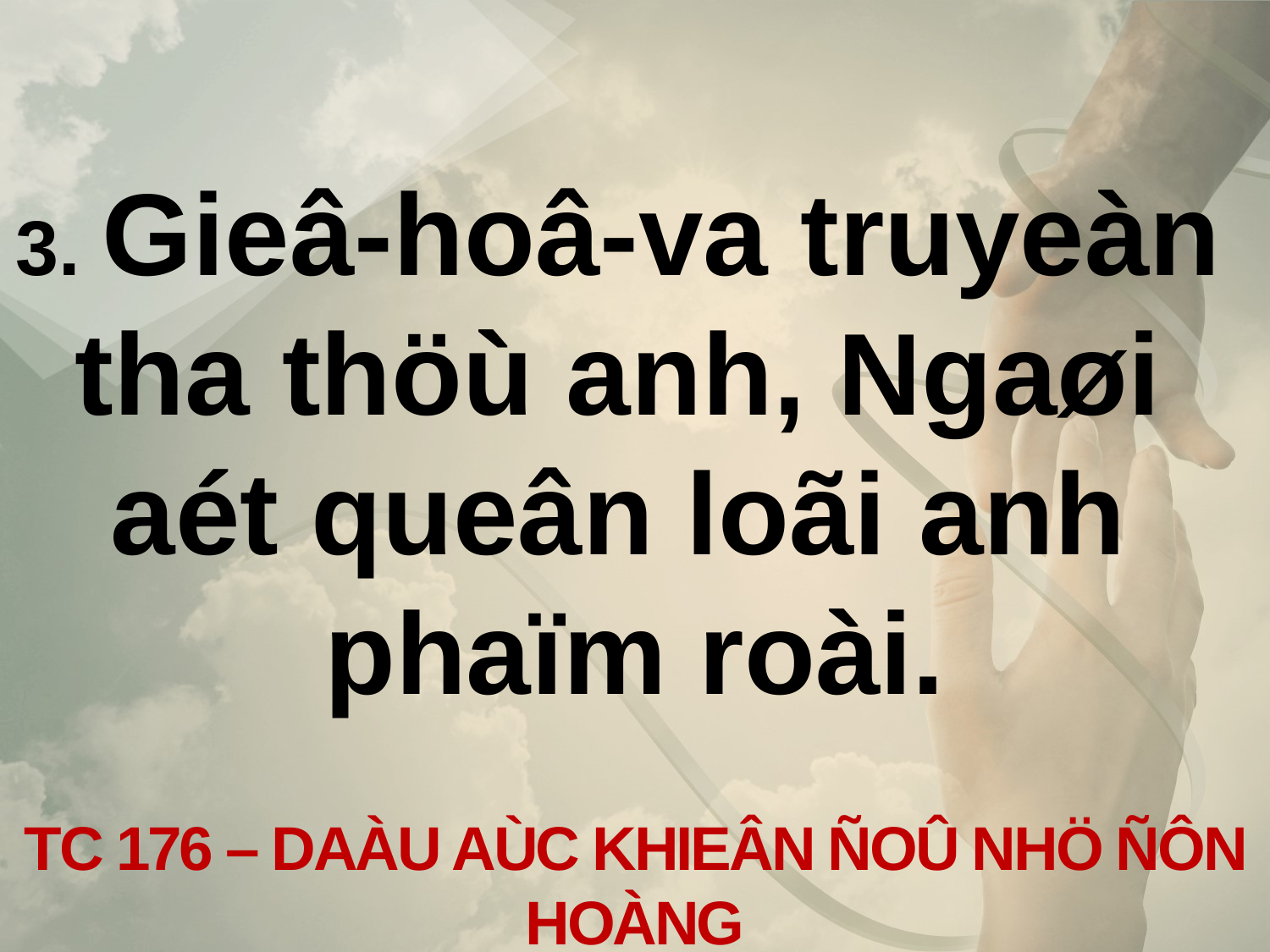

3. Gieâ-hoâ-va truyeàn
tha thöù anh, Ngaøi
aét queân loãi anh
phaïm roài.
TC 176 – DAÀU AÙC KHIEÂN ÑOÛ NHÖ ÑÔN HOÀNG